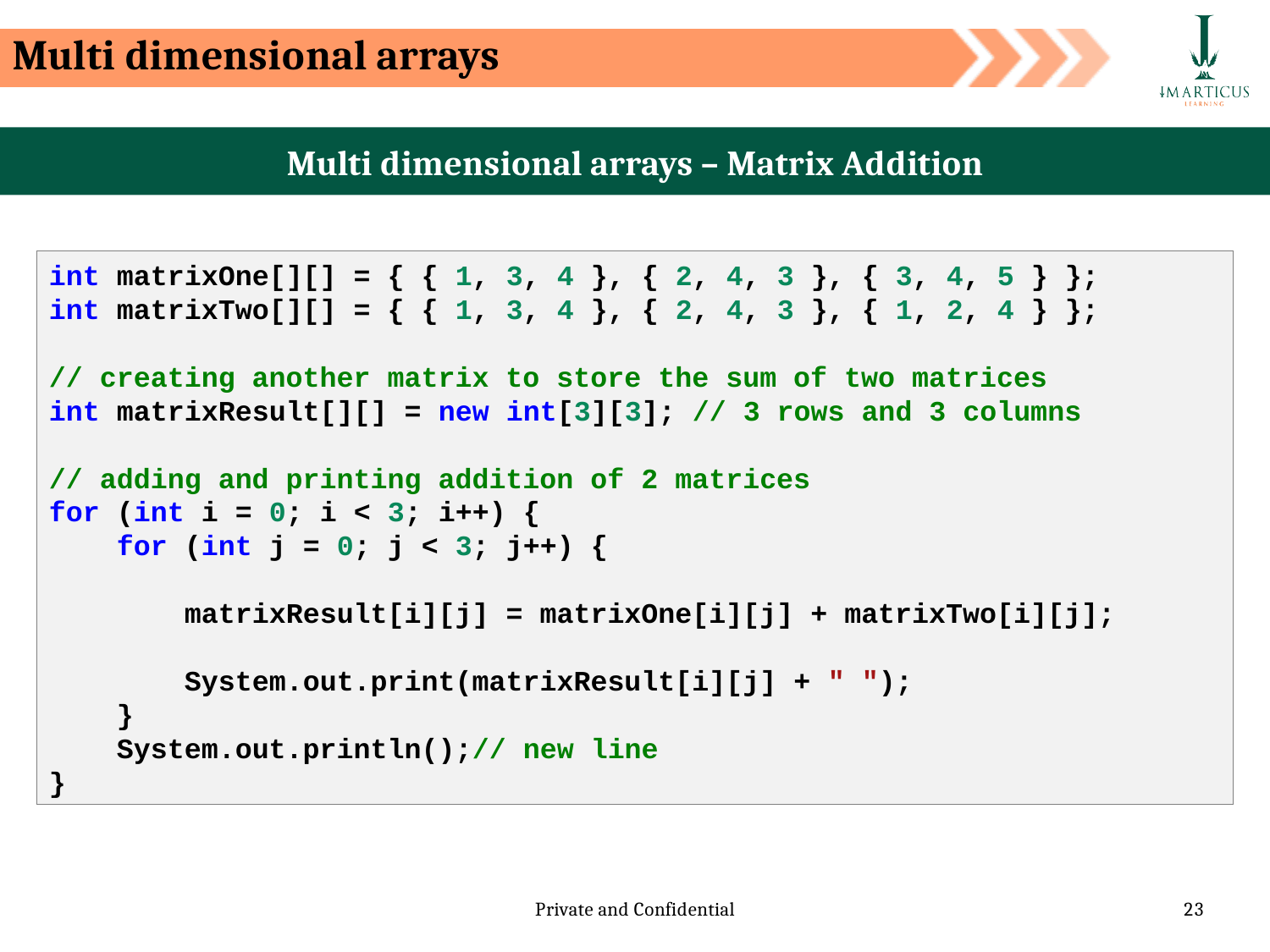

Multi dimensional arrays

Multi dimensional arrays – Matrix Addition
int matrixOne[][] = { { 1, 3, 4 }, { 2, 4, 3 }, { 3, 4, 5 } };
int matrixTwo[][] = { { 1, 3, 4 }, { 2, 4, 3 }, { 1, 2, 4 } };
// creating another matrix to store the sum of two matrices
int matrixResult[][] = new int[3][3]; // 3 rows and 3 columns
// adding and printing addition of 2 matrices
for (int i = 0; i < 3; i++) {
    for (int j = 0; j < 3; j++) {

        matrixResult[i][j] = matrixOne[i][j] + matrixTwo[i][j];

        System.out.print(matrixResult[i][j] + " ");
    }
    System.out.println();// new line
}